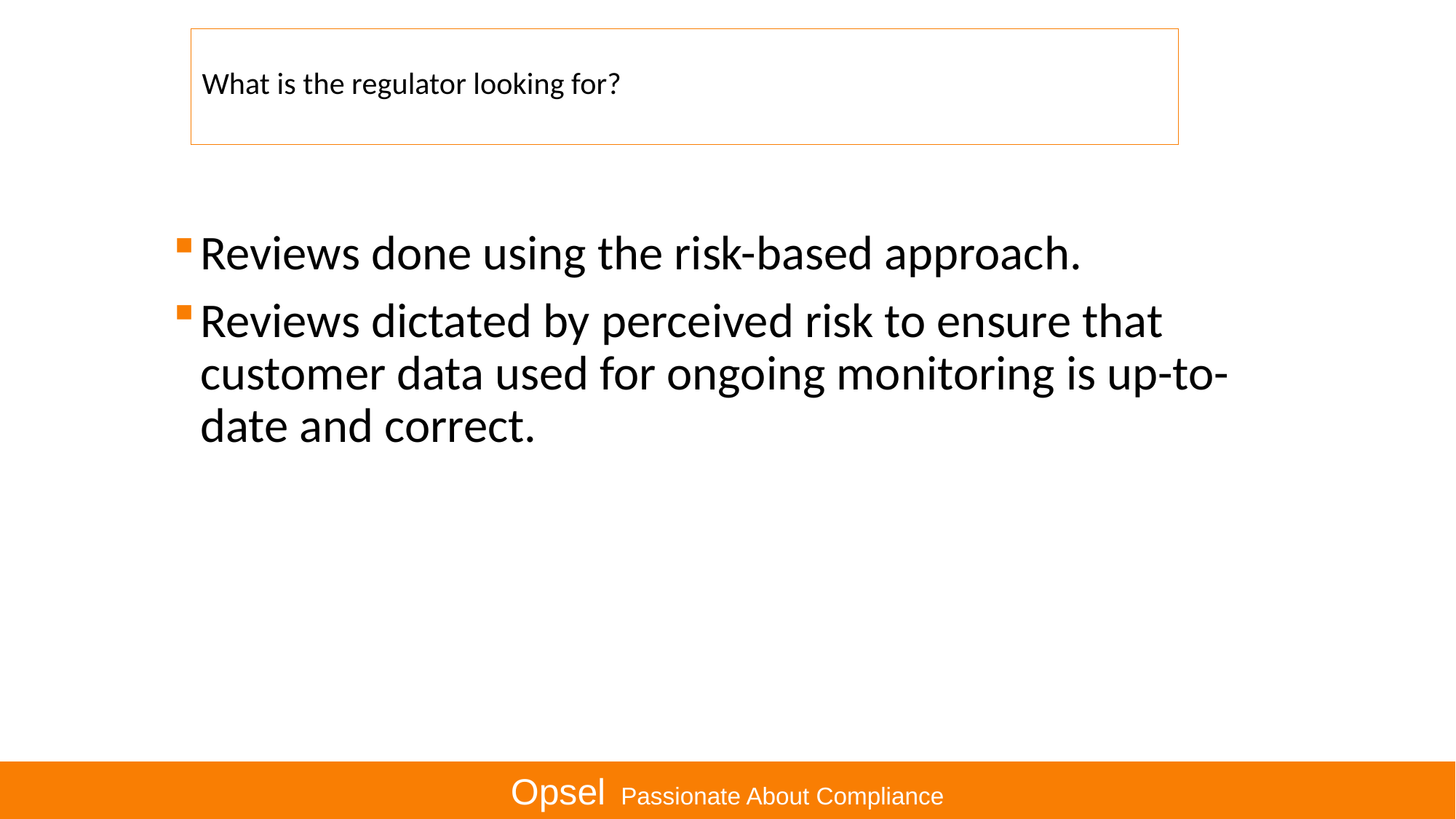

# What is the regulator looking for?

Reviews done using the risk-based approach.
Reviews dictated by perceived risk to ensure that customer data used for ongoing monitoring is up-to-date and correct.

Opsel  Passionate About Compliance